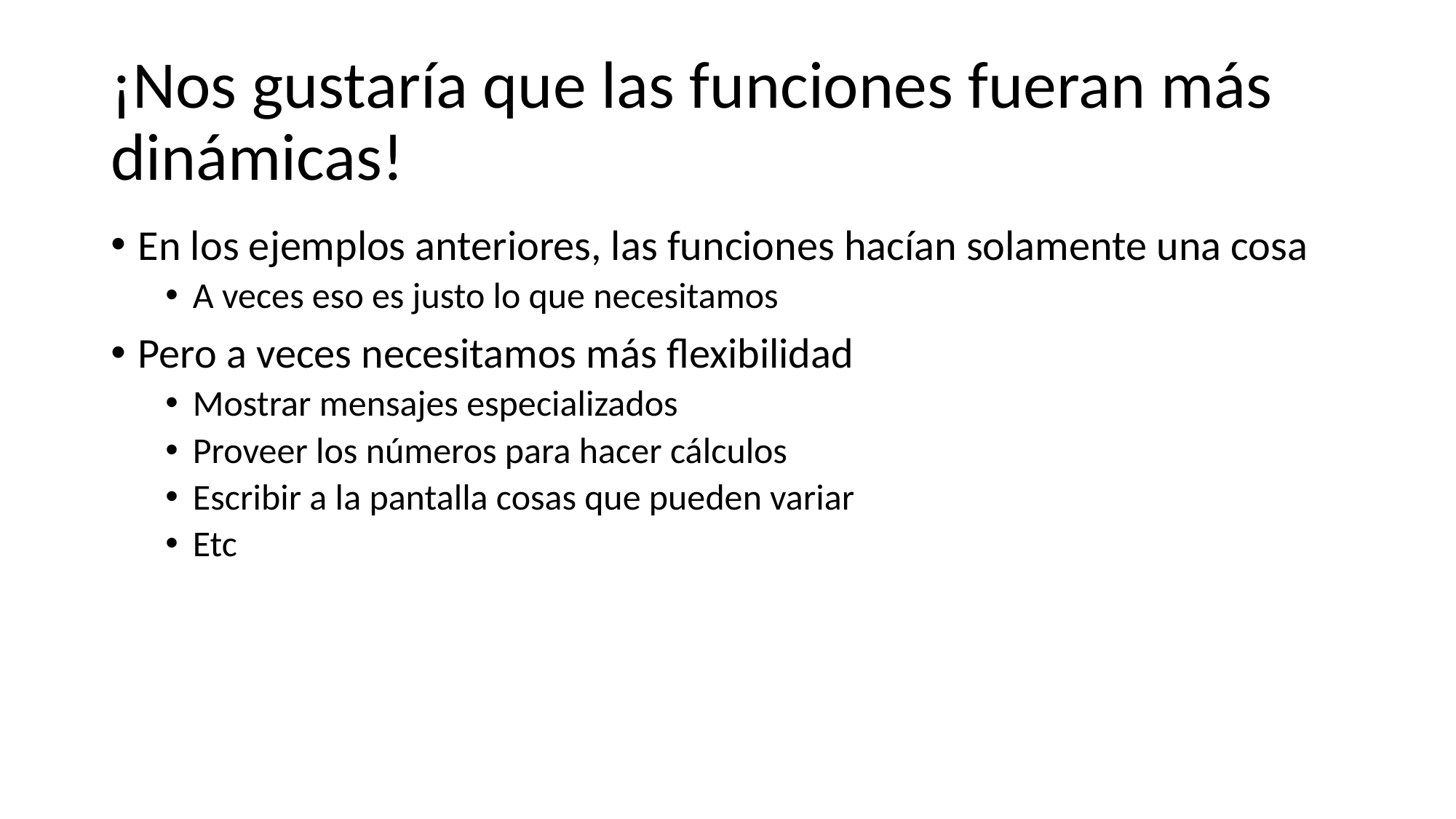

# ¡Nos gustaría que las funciones fueran más dinámicas!
En los ejemplos anteriores, las funciones hacían solamente una cosa
A veces eso es justo lo que necesitamos
Pero a veces necesitamos más flexibilidad
Mostrar mensajes especializados
Proveer los números para hacer cálculos
Escribir a la pantalla cosas que pueden variar
Etc